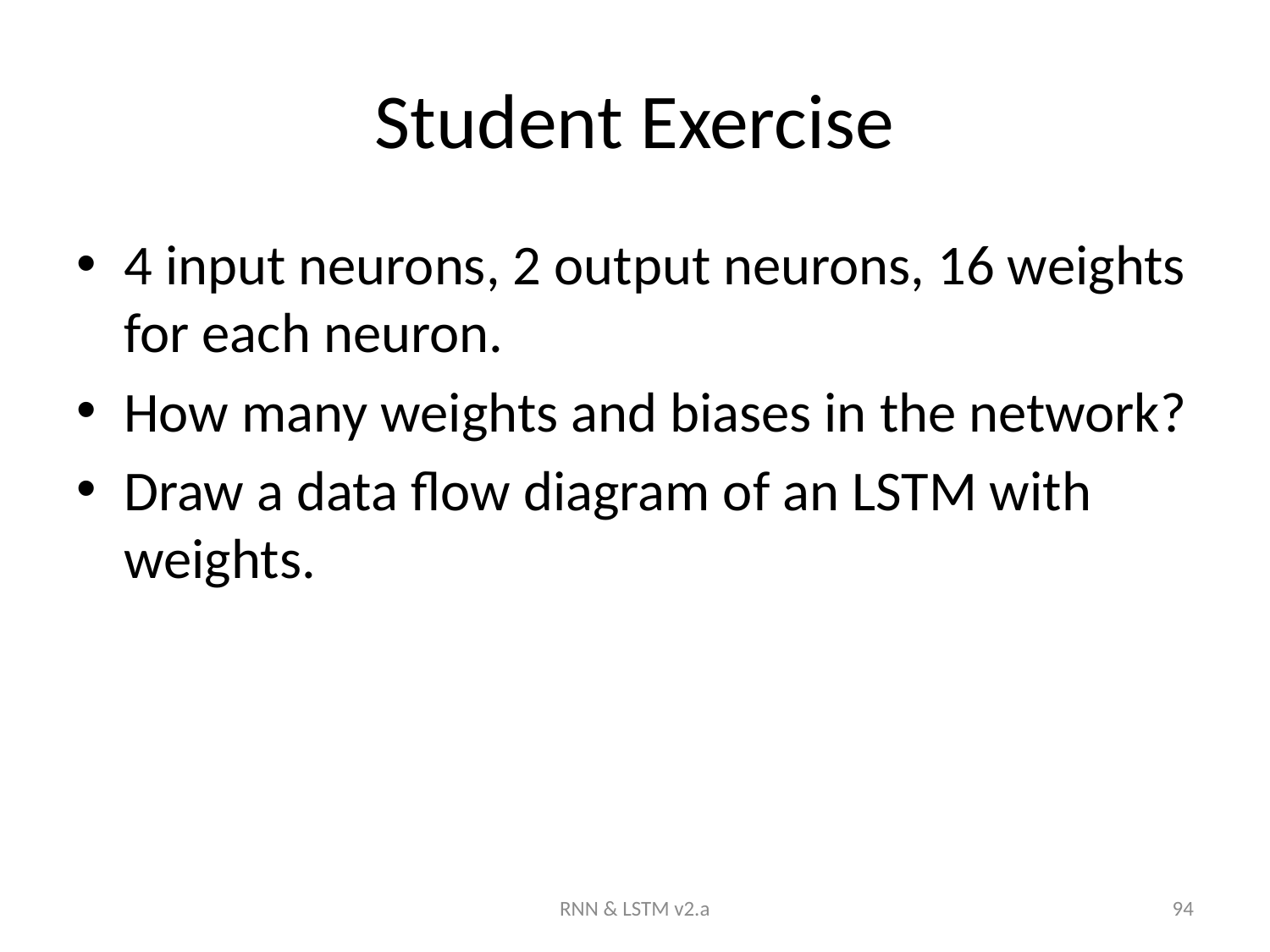

# Student Exercise
4 input neurons, 2 output neurons, 16 weights for each neuron.
How many weights and biases in the network?
Draw a data flow diagram of an LSTM with weights.
RNN & LSTM v2.a
94